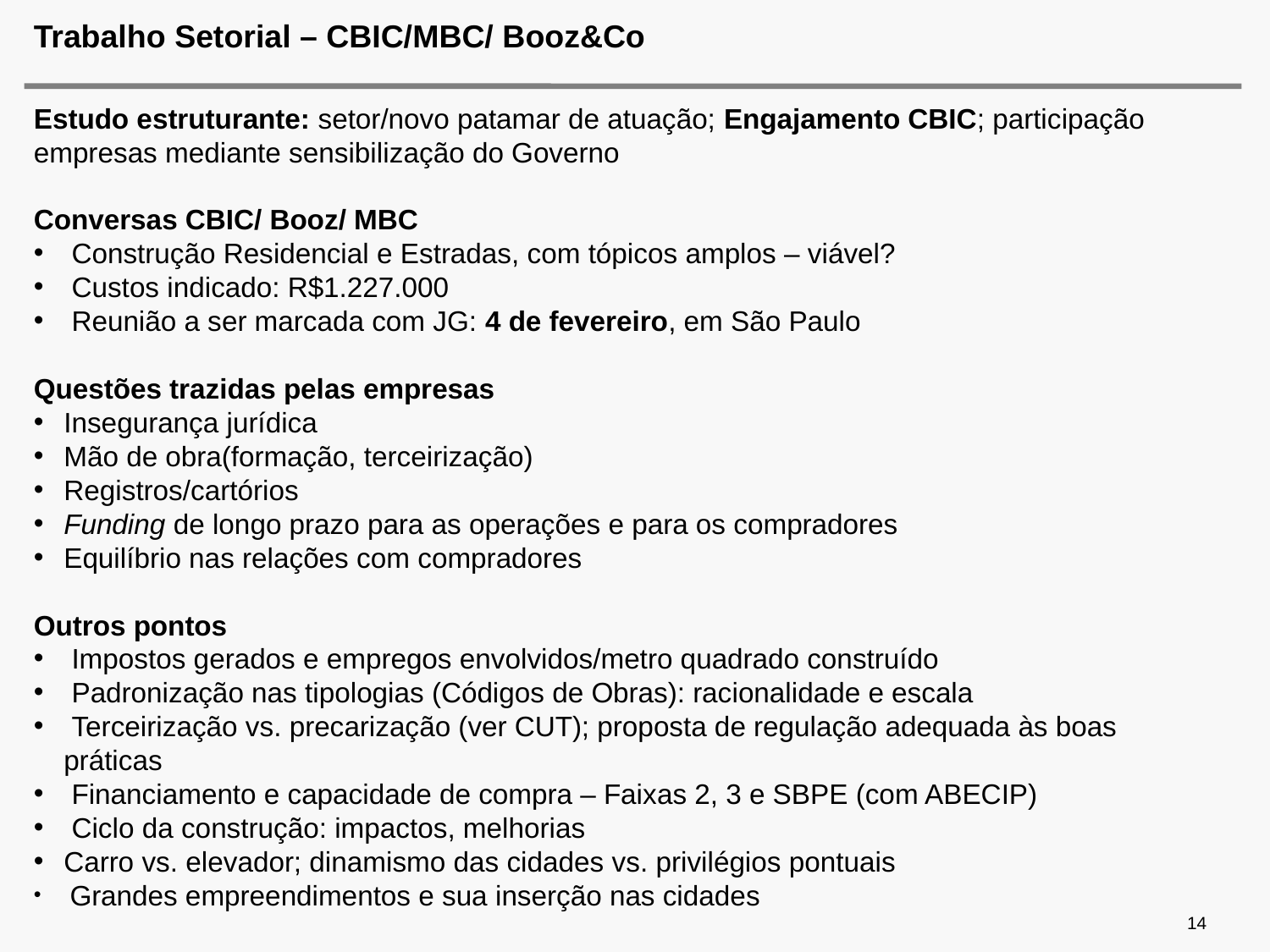

# Trabalho Setorial – CBIC/MBC/ Booz&Co

Estudo estruturante: setor/novo patamar de atuação; Engajamento CBIC; participação empresas mediante sensibilização do Governo

Conversas CBIC/ Booz/ MBC
 Construção Residencial e Estradas, com tópicos amplos – viável?
 Custos indicado: R$1.227.000
 Reunião a ser marcada com JG: 4 de fevereiro, em São Paulo

Questões trazidas pelas empresas
Insegurança jurídica
Mão de obra(formação, terceirização)
Registros/cartórios
Funding de longo prazo para as operações e para os compradores
Equilíbrio nas relações com compradores

Outros pontos
 Impostos gerados e empregos envolvidos/metro quadrado construído
 Padronização nas tipologias (Códigos de Obras): racionalidade e escala
 Terceirização vs. precarização (ver CUT); proposta de regulação adequada às boas práticas
 Financiamento e capacidade de compra – Faixas 2, 3 e SBPE (com ABECIP)
 Ciclo da construção: impactos, melhorias
Carro vs. elevador; dinamismo das cidades vs. privilégios pontuais
 Grandes empreendimentos e sua inserção nas cidades

14